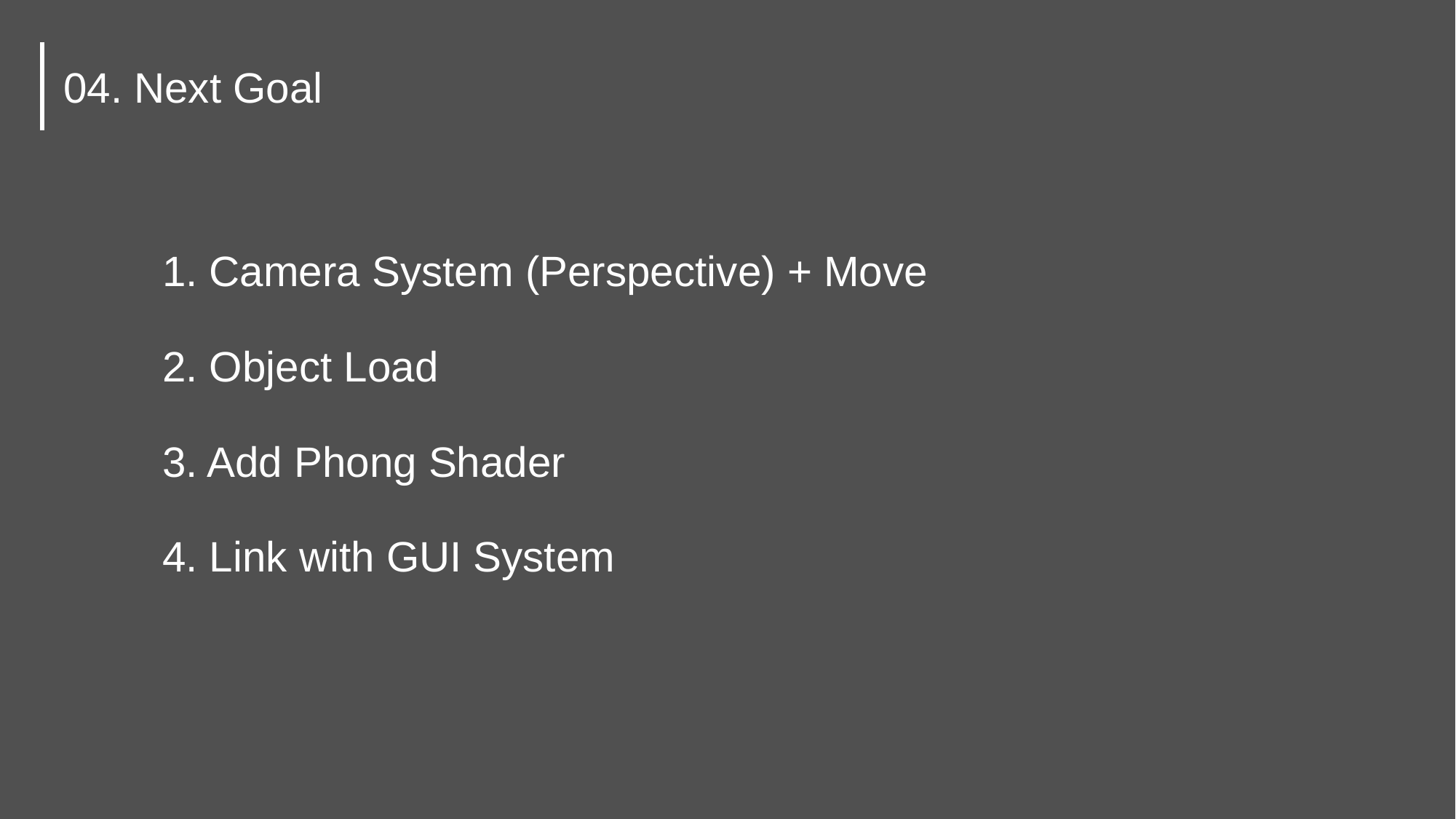

04. Next Goal
1. Camera System (Perspective) + Move
2. Object Load
3. Add Phong Shader
4. Link with GUI System